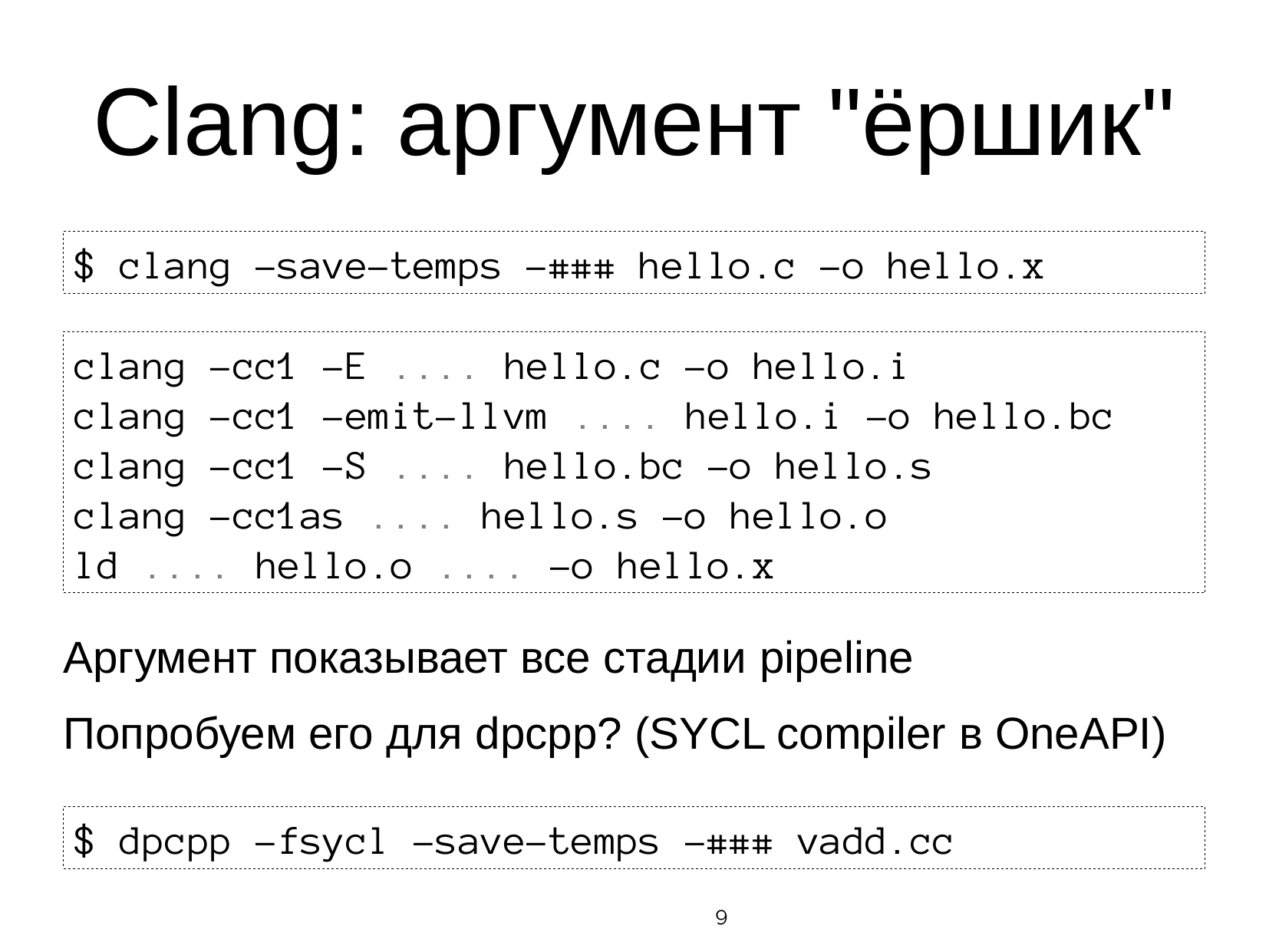

# Clang: аргумент "ёршик"
$ clang -save-temps -### hello.c -o hello.x
clang -cc1 -E .... hello.c -o hello.i
clang -cc1 -emit-llvm .... hello.i -o hello.bc
clang -cc1 -S .... hello.bc -o hello.s
clang -cc1as .... hello.s -o hello.o
ld .... hello.o .... -o hello.x
Аргумент показывает все стадии pipeline
Попробуем его для dpcpp? (SYCL compiler в OneAPI)
$ dpcpp -fsycl -save-temps -### vadd.cc
9